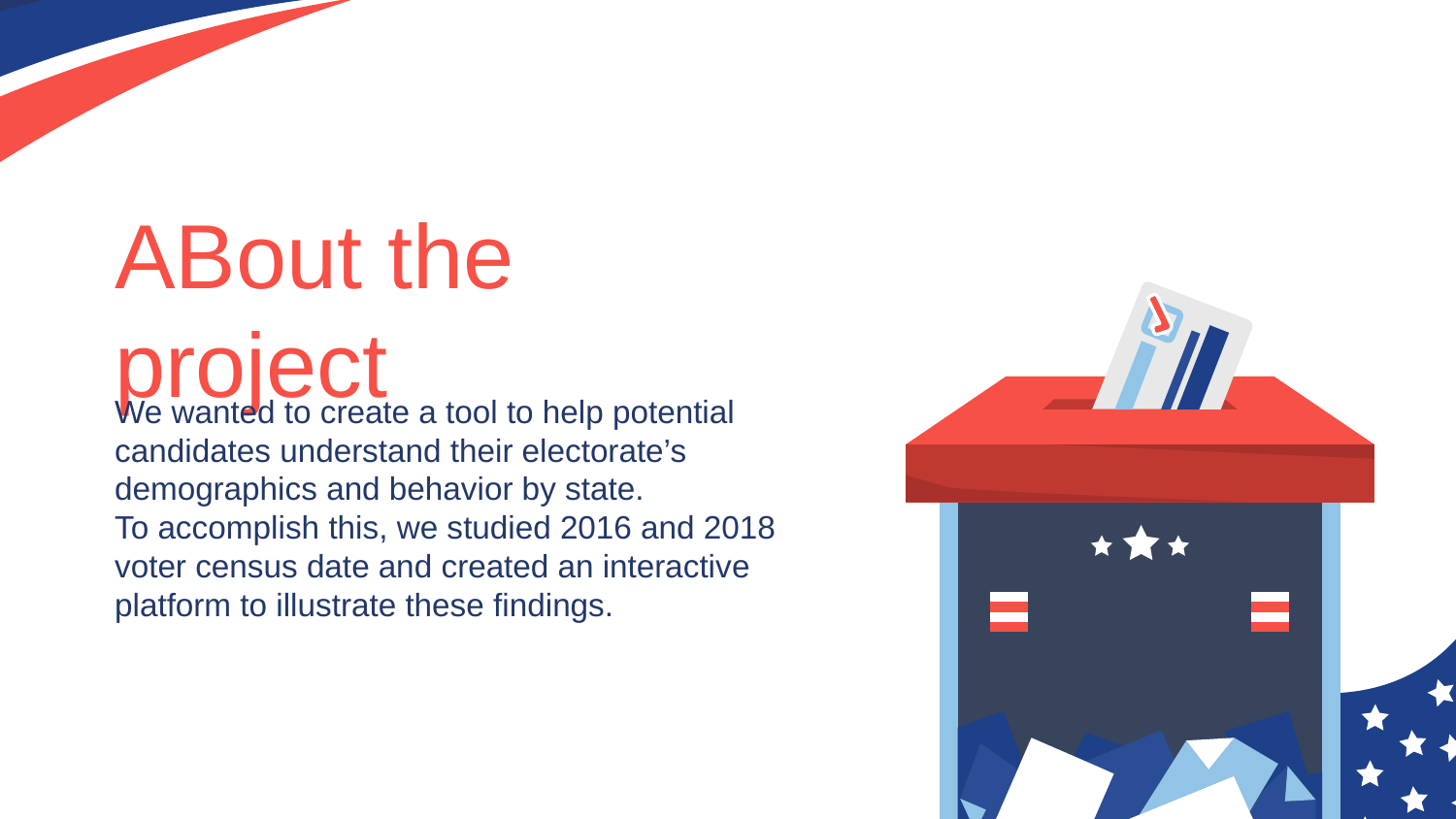

# ABout the project

We wanted to create a tool to help potential candidates understand their electorate’s demographics and behavior by state.
To accomplish this, we studied 2016 and 2018 voter census date and created an interactive platform to illustrate these findings.